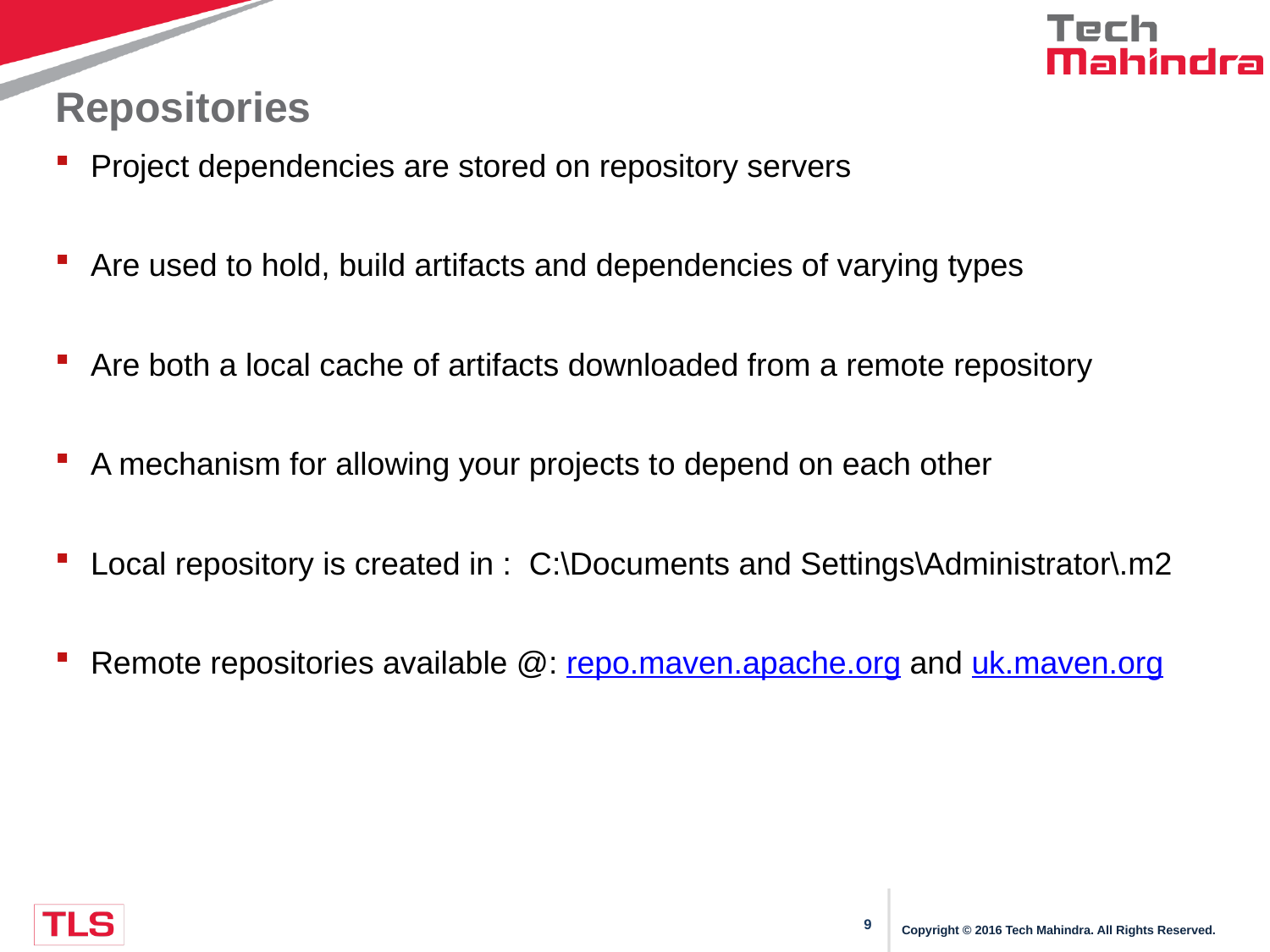

# Repositories
 Project dependencies are stored on repository servers

 Are used to hold, build artifacts and dependencies of varying types

 Are both a local cache of artifacts downloaded from a remote repository

 A mechanism for allowing your projects to depend on each other

 Local repository is created in :  C:\Documents and Settings\Administrator\.m2

 Remote repositories available @: repo.maven.apache.org and uk.maven.org

Copyright © 2016 Tech Mahindra. All Rights Reserved.